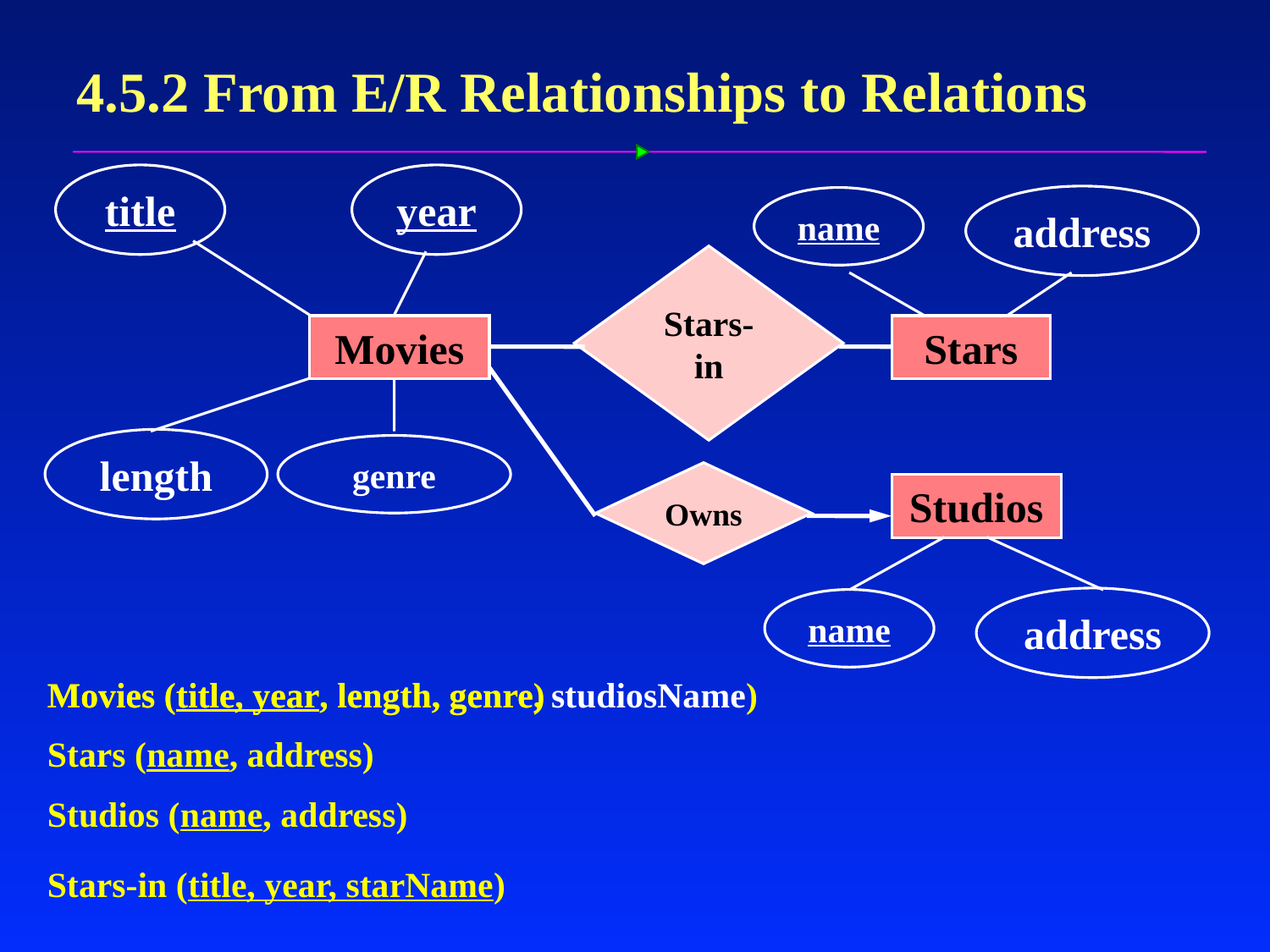

# 4.5.2 From E/R Relationships to Relations

title
year
name
address

Stars-in
Movies
Stars

length
genre
Owns
Studios

name
address
Movies (title, year, length, genre)
Stars (name, address)
Studios (name, address)
Movies (title, year, length, genre, studiosName)
Stars-in (title, year, starName)